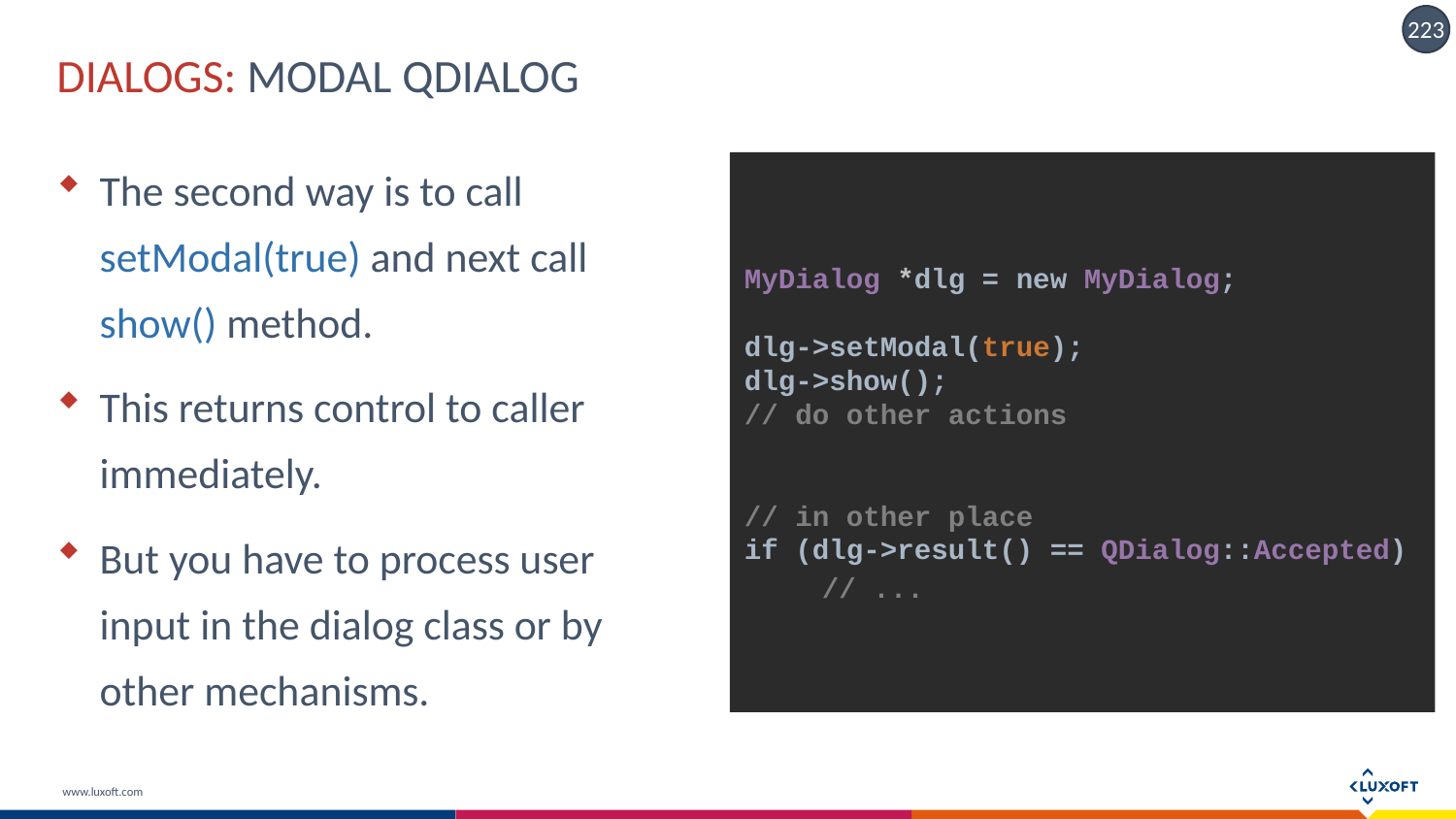

# DIALOGS: MODAL QDIALOG
The second way is to call setModal(true) and next call show() method.
This returns control to caller immediately.
But you have to process user input in the dialog class or by other mechanisms.

MyDialog *dlg = new MyDialog;

dlg->setModal(true);
dlg->show();
// do other actions

// in other place
if (dlg->result() == QDialog::Accepted)
    // ...